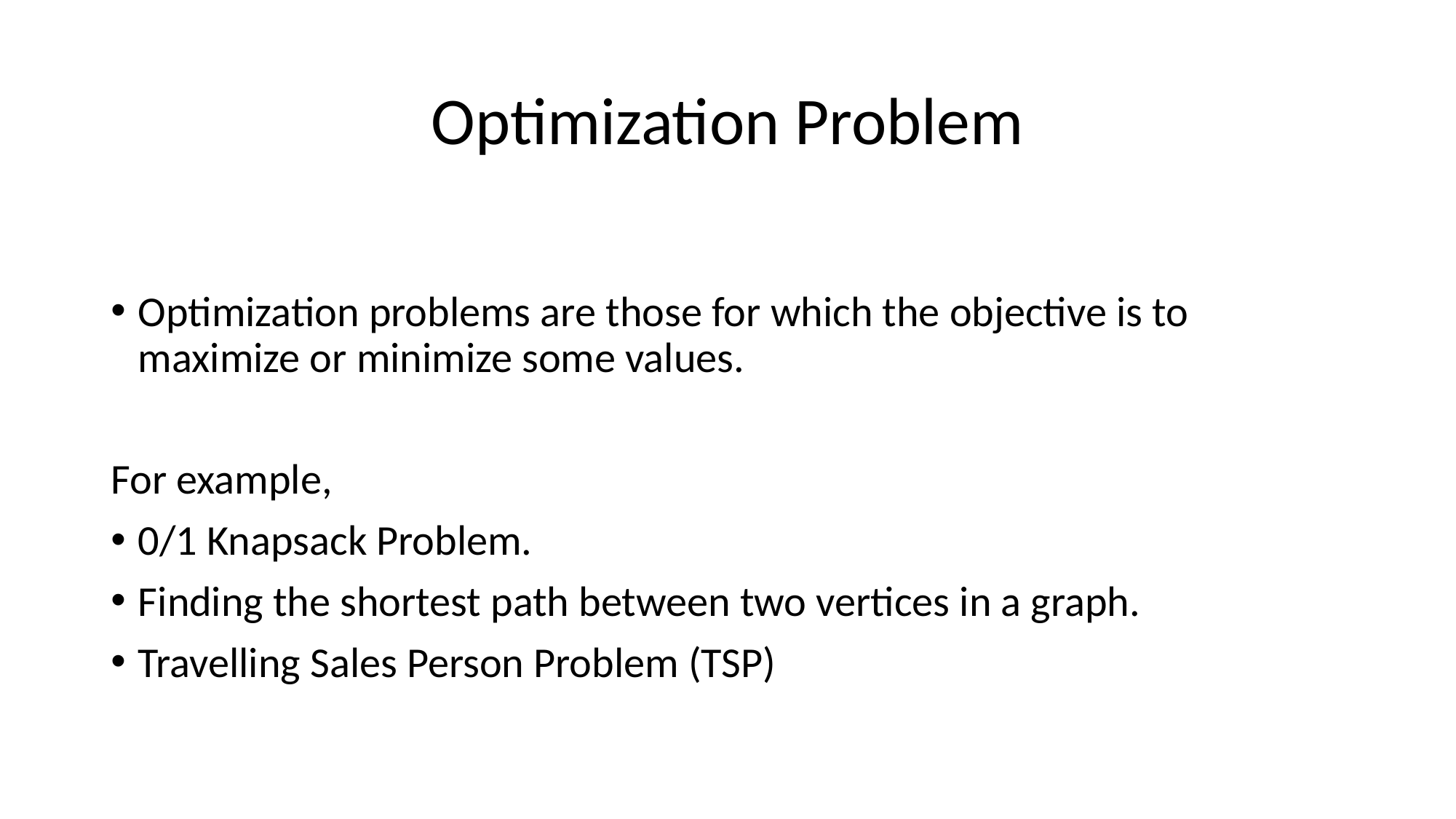

# Optimization Problem

Optimization problems are those for which the objective is to maximize or minimize some values.

For example,
0/1 Knapsack Problem.
Finding the shortest path between two vertices in a graph.
Travelling Sales Person Problem (TSP)